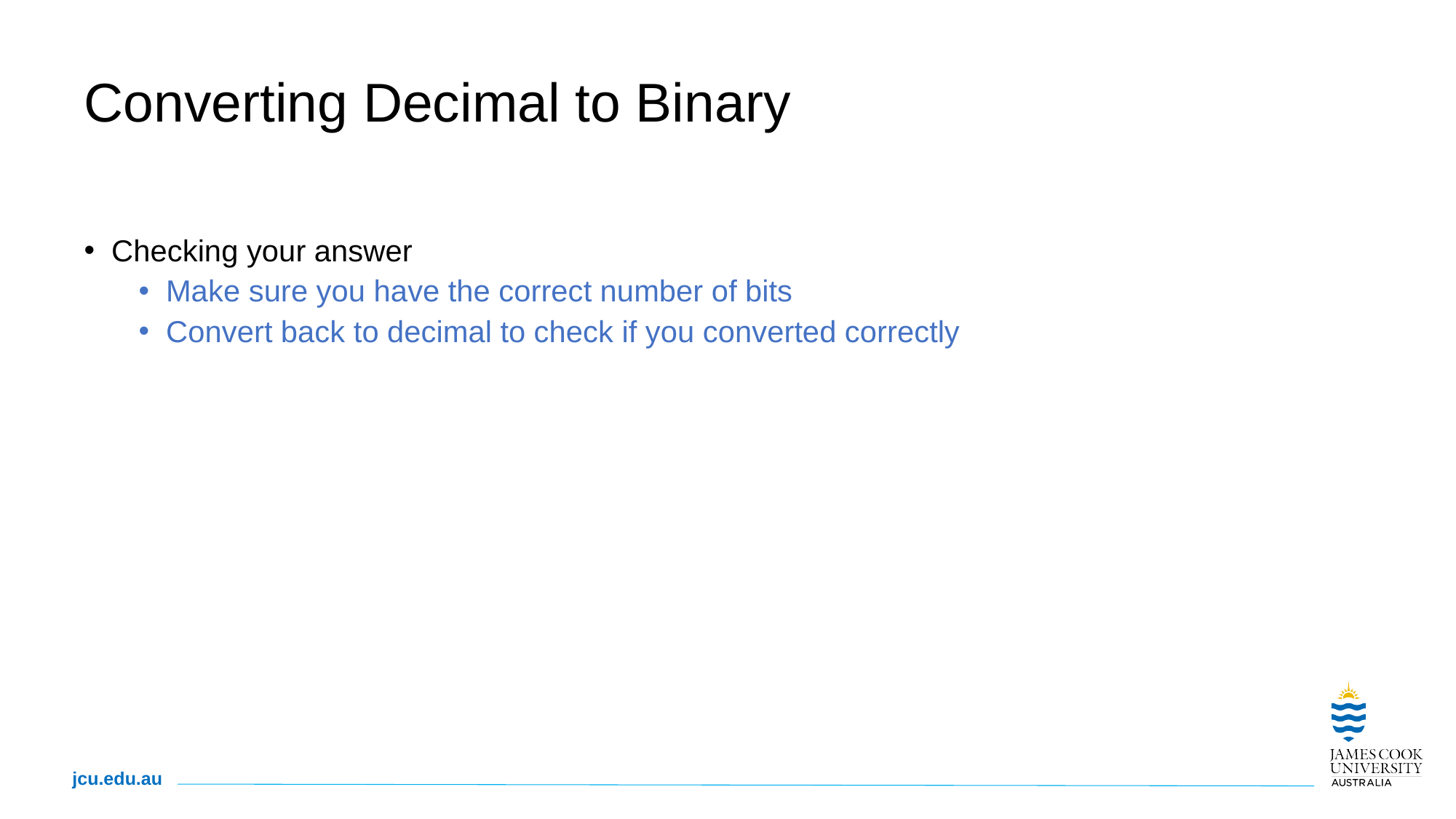

# Converting Decimal to Binary
Checking your answer
Make sure you have the correct number of bits
Convert back to decimal to check if you converted correctly